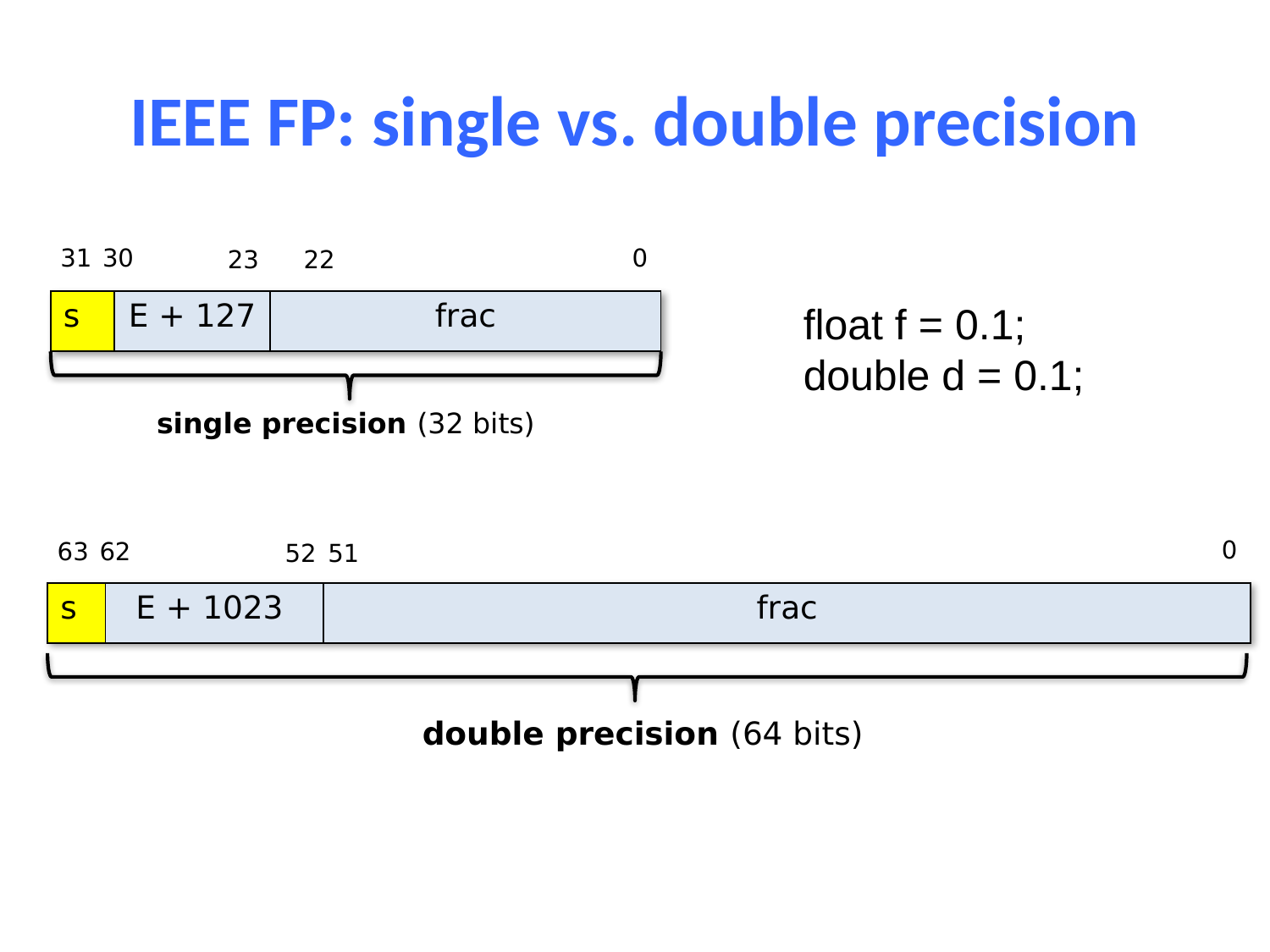

# IEEE FP: single vs. double precision

31
0
30
23
22
| s | E + 127 | frac |
| --- | --- | --- |
float f = 0.1;
double d = 0.1;
single precision (32 bits)
0
63
62
52
51
| s | E + 1023 | frac |
| --- | --- | --- |
double precision (64 bits)